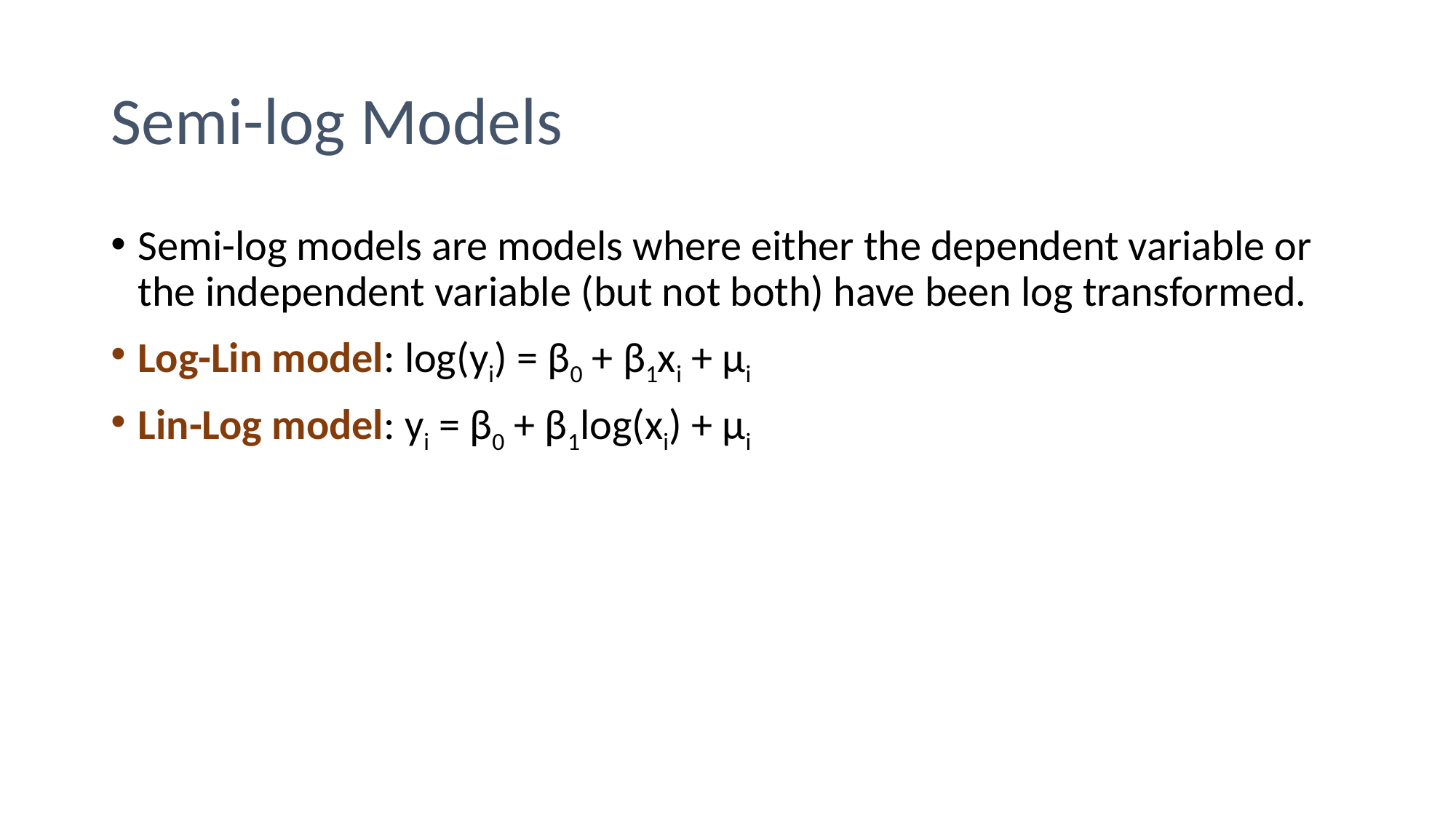

# Semi-log Models
Semi-log models are models where either the dependent variable or the independent variable (but not both) have been log transformed.
Log-Lin model: log(yi) = β0 + β1xi + μi
Lin-Log model: yi = β0 + β1log(xi) + μi